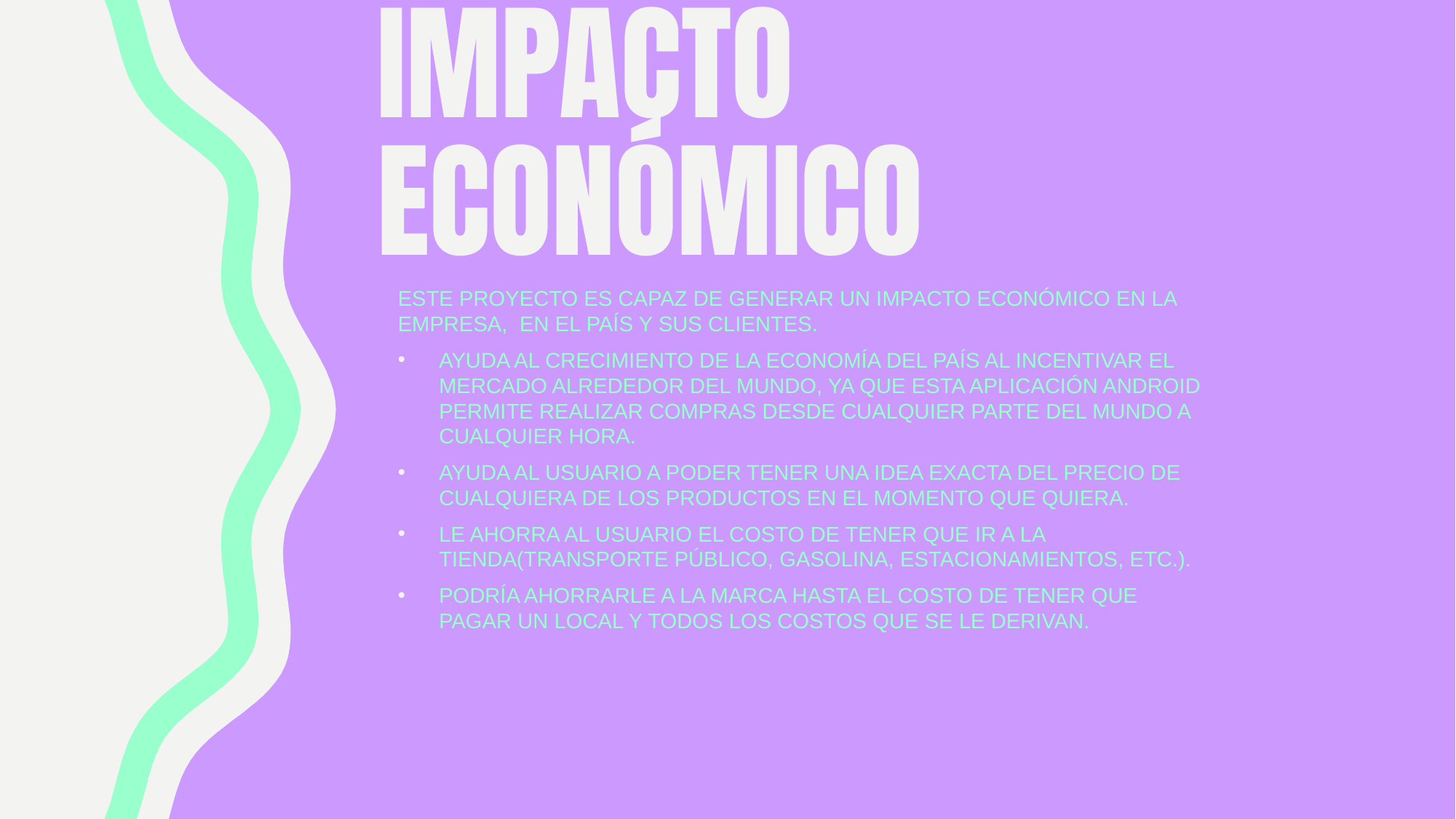

# IMPACTO ECONÓMICO
ESTE PROYECTO ES CAPAZ DE GENERAR UN IMPACTO ECONÓMICO EN LA EMPRESA,  EN EL PAÍS Y SUS CLIENTES.
AYUDA AL CRECIMIENTO DE LA ECONOMÍA DEL PAÍS AL INCENTIVAR EL MERCADO ALREDEDOR DEL MUNDO, YA QUE ESTA APLICACIÓN ANDROID PERMITE REALIZAR COMPRAS DESDE CUALQUIER PARTE DEL MUNDO A CUALQUIER HORA.
AYUDA AL USUARIO A PODER TENER UNA IDEA EXACTA DEL PRECIO DE CUALQUIERA DE LOS PRODUCTOS EN EL MOMENTO QUE QUIERA.
LE AHORRA AL USUARIO EL COSTO DE TENER QUE IR A LA TIENDA(TRANSPORTE PÚBLICO, GASOLINA, ESTACIONAMIENTOS, ETC.).
PODRÍA AHORRARLE A LA MARCA HASTA EL COSTO DE TENER QUE PAGAR UN LOCAL Y TODOS LOS COSTOS QUE SE LE DERIVAN.